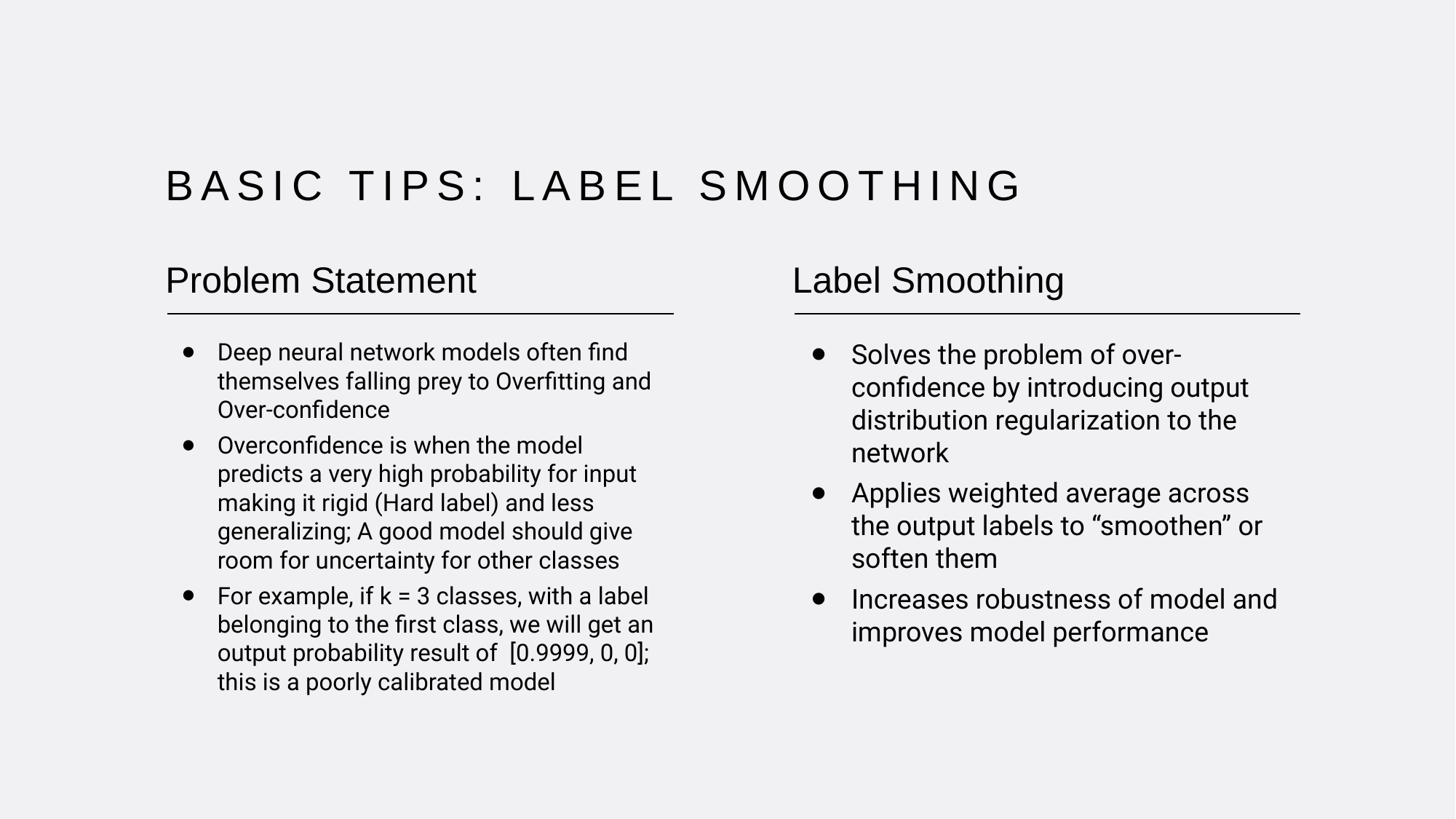

# Basic TipS: Label SMoothing
Problem Statement
Label Smoothing
Deep neural network models often find themselves falling prey to Overfitting and Over-confidence
Overconfidence is when the model predicts a very high probability for input making it rigid (Hard label) and less generalizing; A good model should give room for uncertainty for other classes
For example, if k = 3 classes, with a label belonging to the first class, we will get an output probability result of  [0.9999, 0, 0]; this is a poorly calibrated model
Solves the problem of over-confidence by introducing output distribution regularization to the network
Applies weighted average across the output labels to “smoothen” or soften them
Increases robustness of model and improves model performance